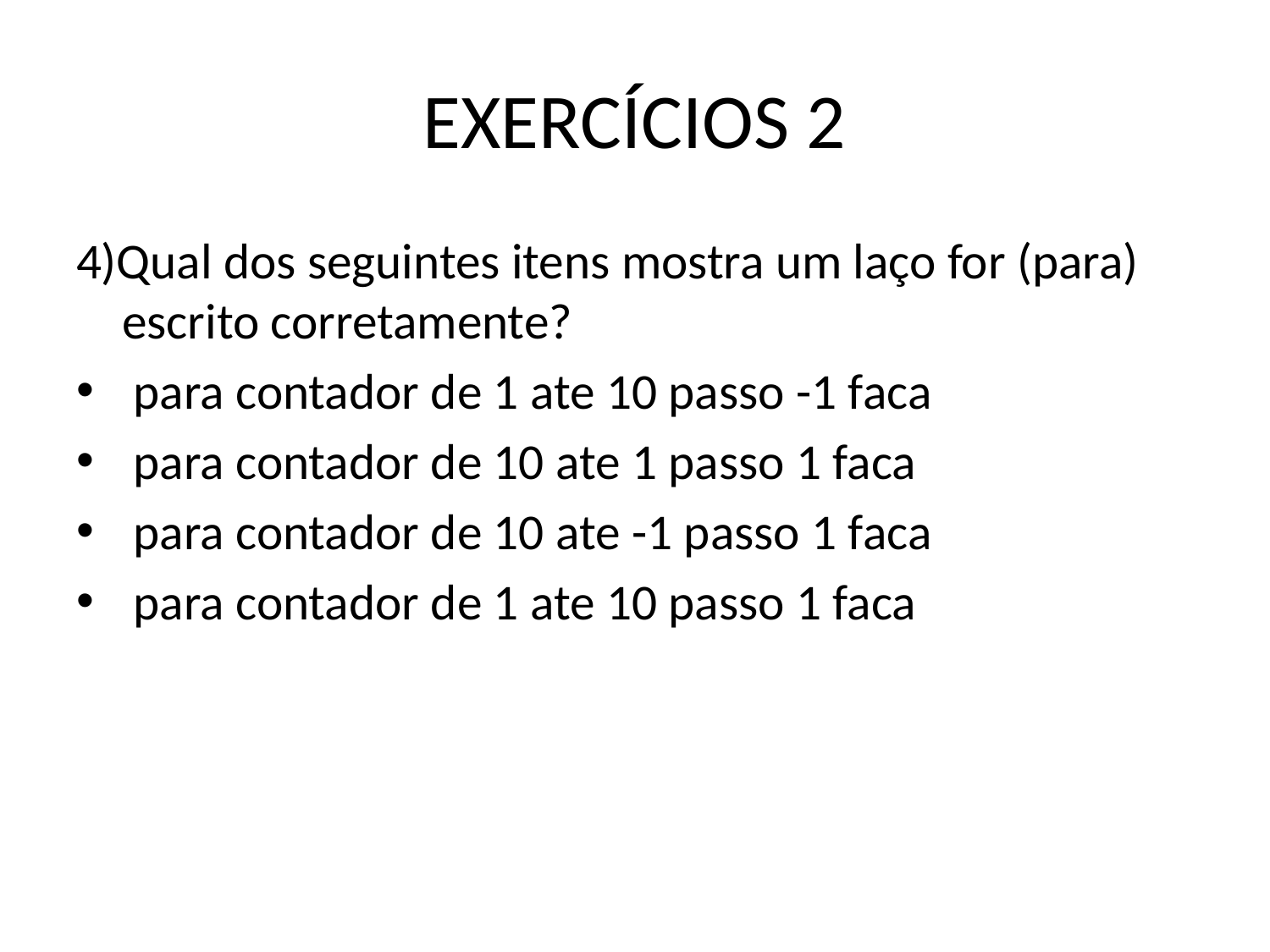

# EXERCÍCIOS 2
4)Qual dos seguintes itens mostra um laço for (para) escrito corretamente?
 para contador de 1 ate 10 passo -1 faca
 para contador de 10 ate 1 passo 1 faca
 para contador de 10 ate -1 passo 1 faca
 para contador de 1 ate 10 passo 1 faca